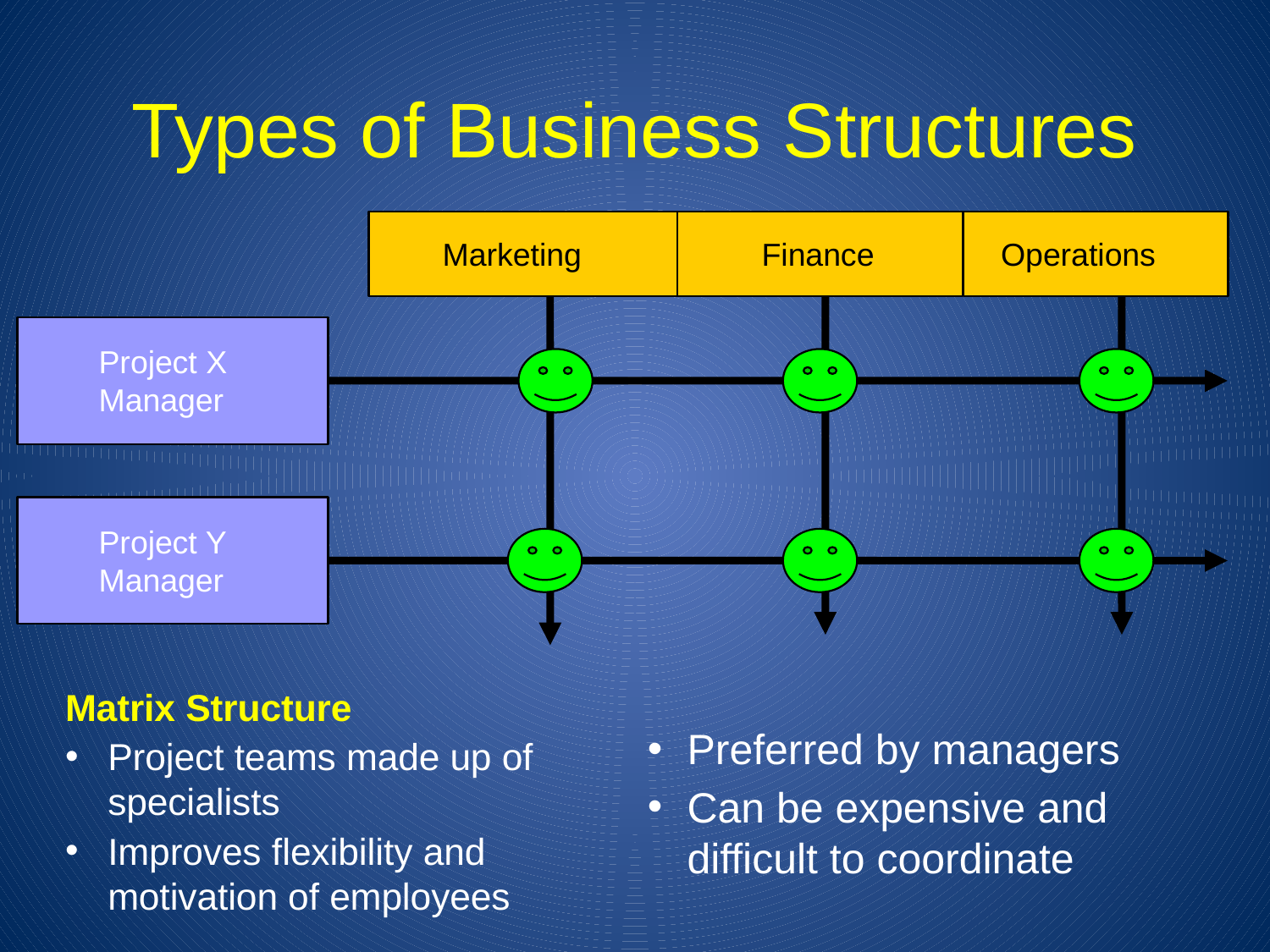

# Types of Business Structures

Marketing

Finance

Operations

Project X
Manager

Project Y
Manager

Preferred by managers
Can be expensive and difficult to coordinate
Matrix Structure
Project teams made up of specialists
Improves flexibility and motivation of employees